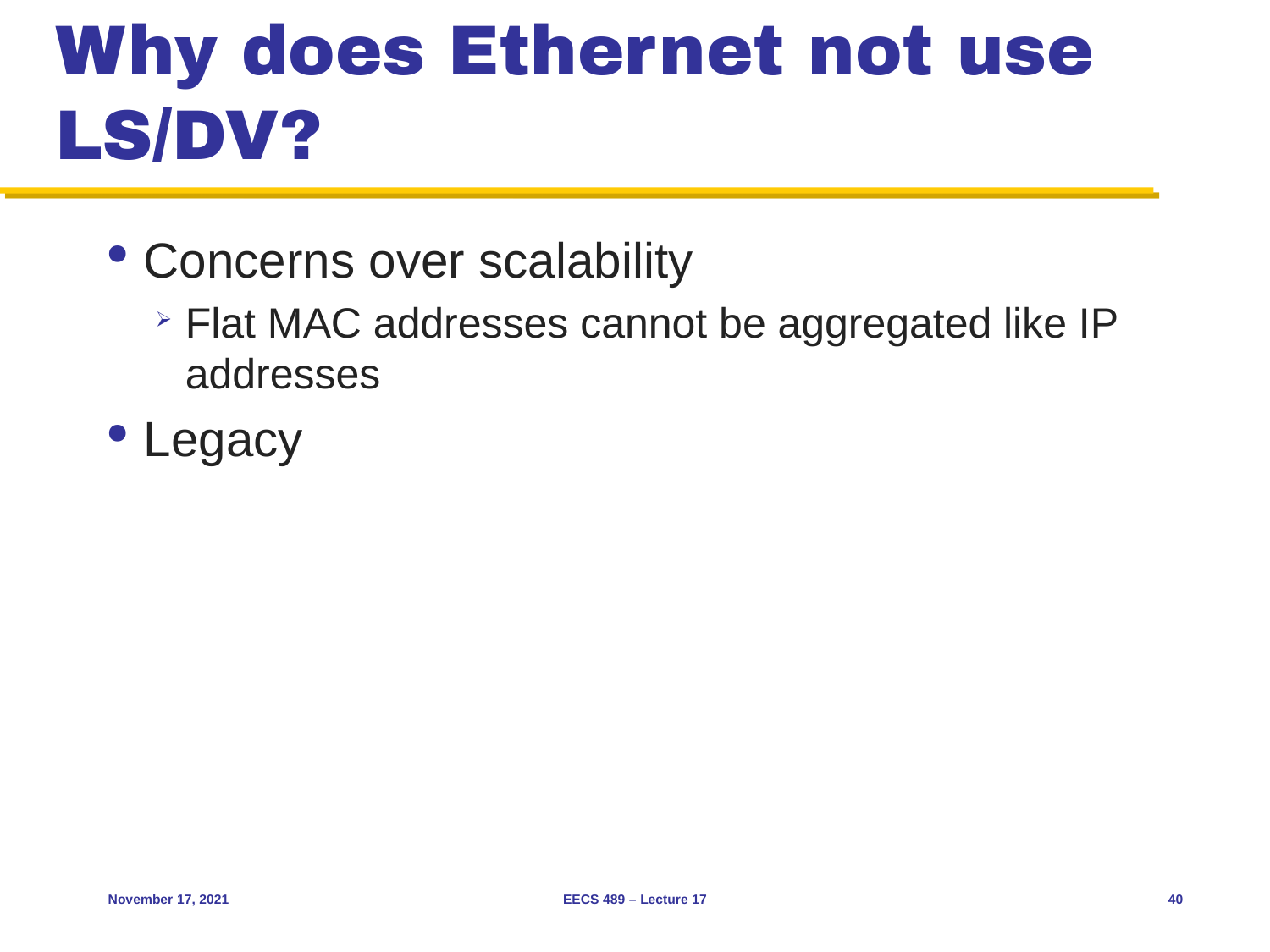

# Why does Ethernet not use LS/DV?
Concerns over scalability
Flat MAC addresses cannot be aggregated like IP addresses
Legacy

November 17, 2021
EECS 489 – Lecture 17
40